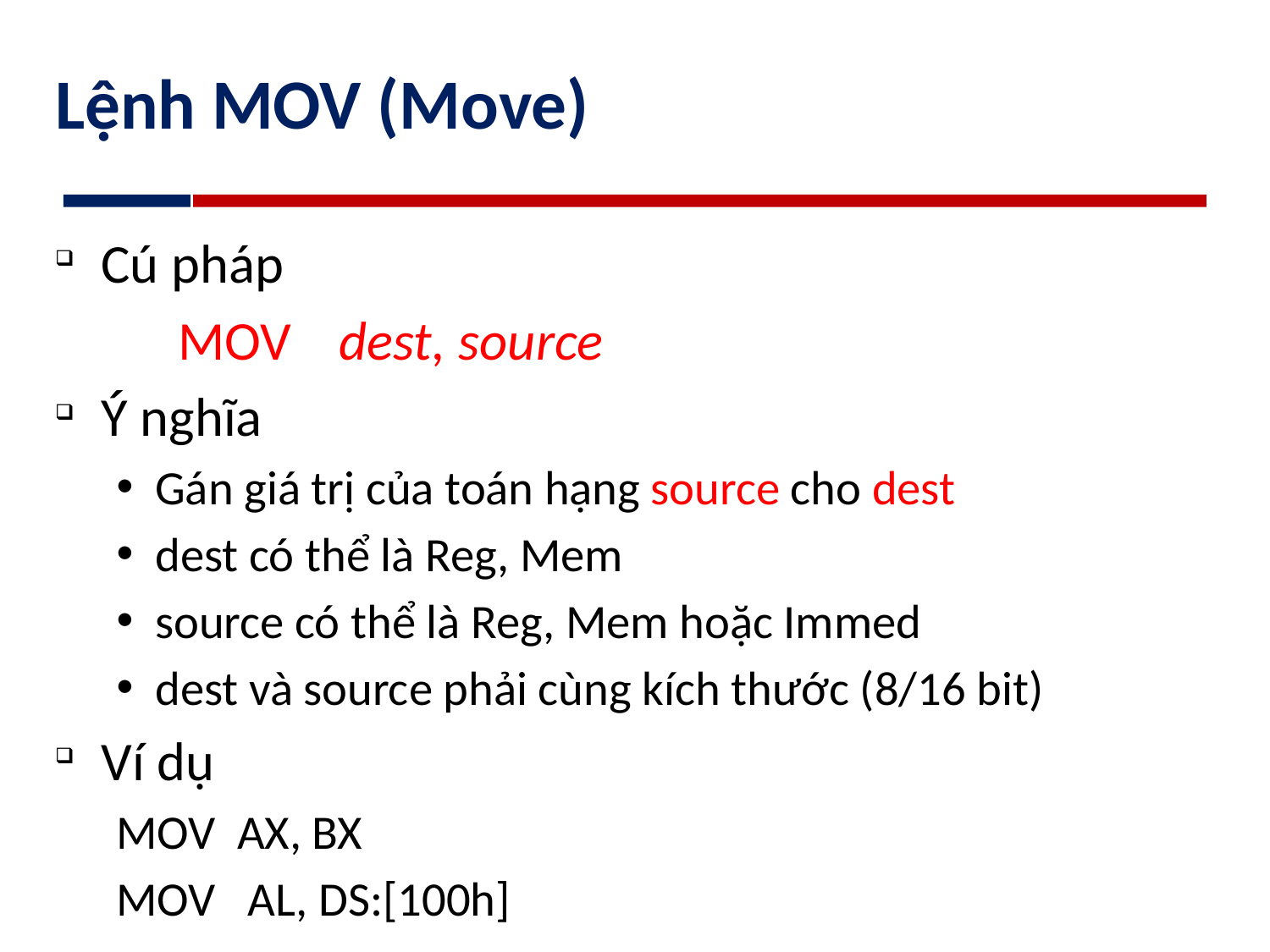

# Lệnh MOV (Move)
Cú pháp
		MOV	   dest, source
Ý nghĩa
Gán giá trị của toán hạng source cho dest
dest có thể là Reg, Mem
source có thể là Reg, Mem hoặc Immed
dest và source phải cùng kích thước (8/16 bit)
Ví dụ
MOV  AX, BX
MOV   AL, DS:[100h]